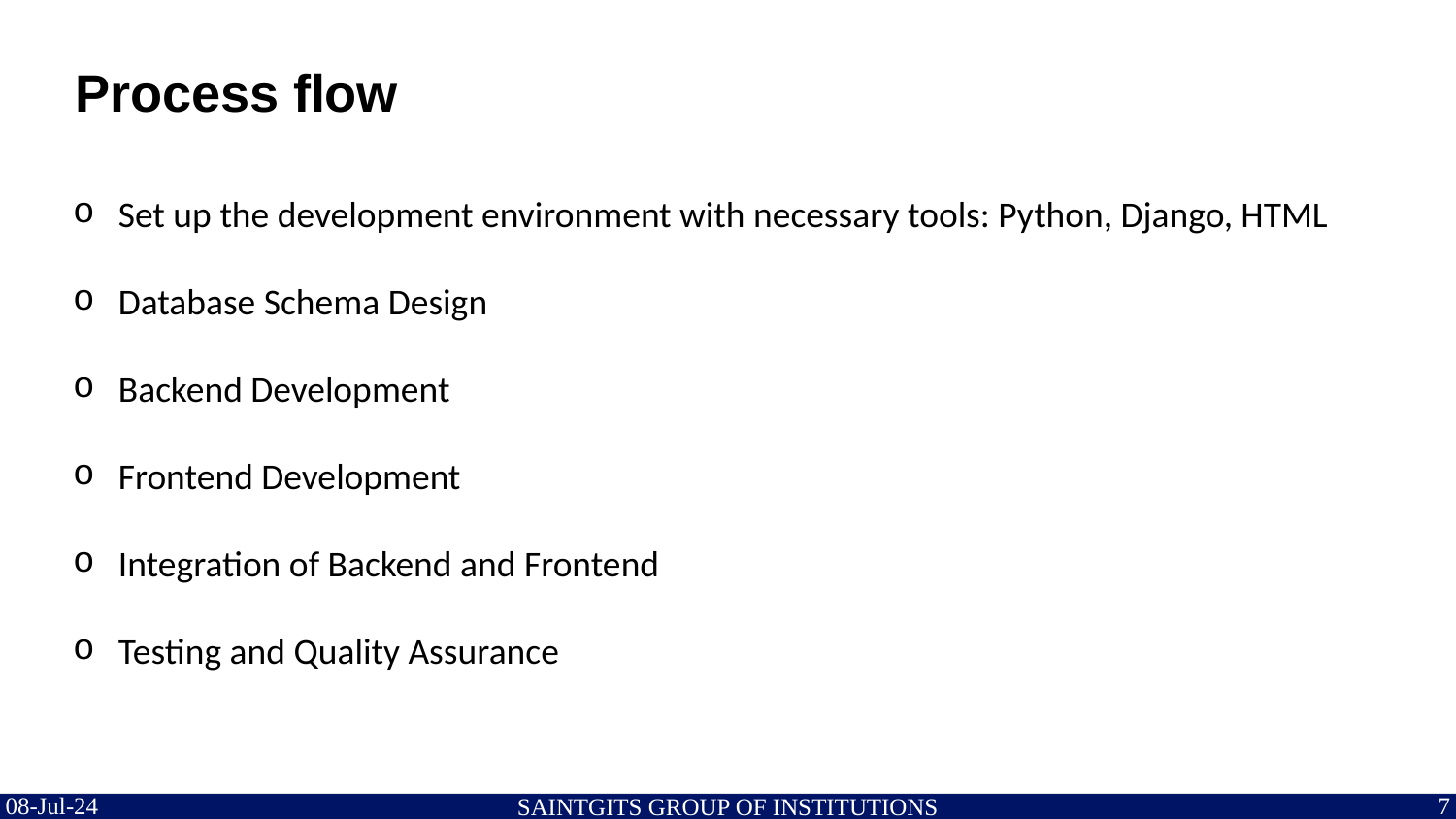

# Process flow
Set up the development environment with necessary tools: Python, Django, HTML

Database Schema Design

Backend Development

Frontend Development

Integration of Backend and Frontend

Testing and Quality Assurance

08-Jul-24
7
SAINTGITS GROUP OF INSTITUTIONS